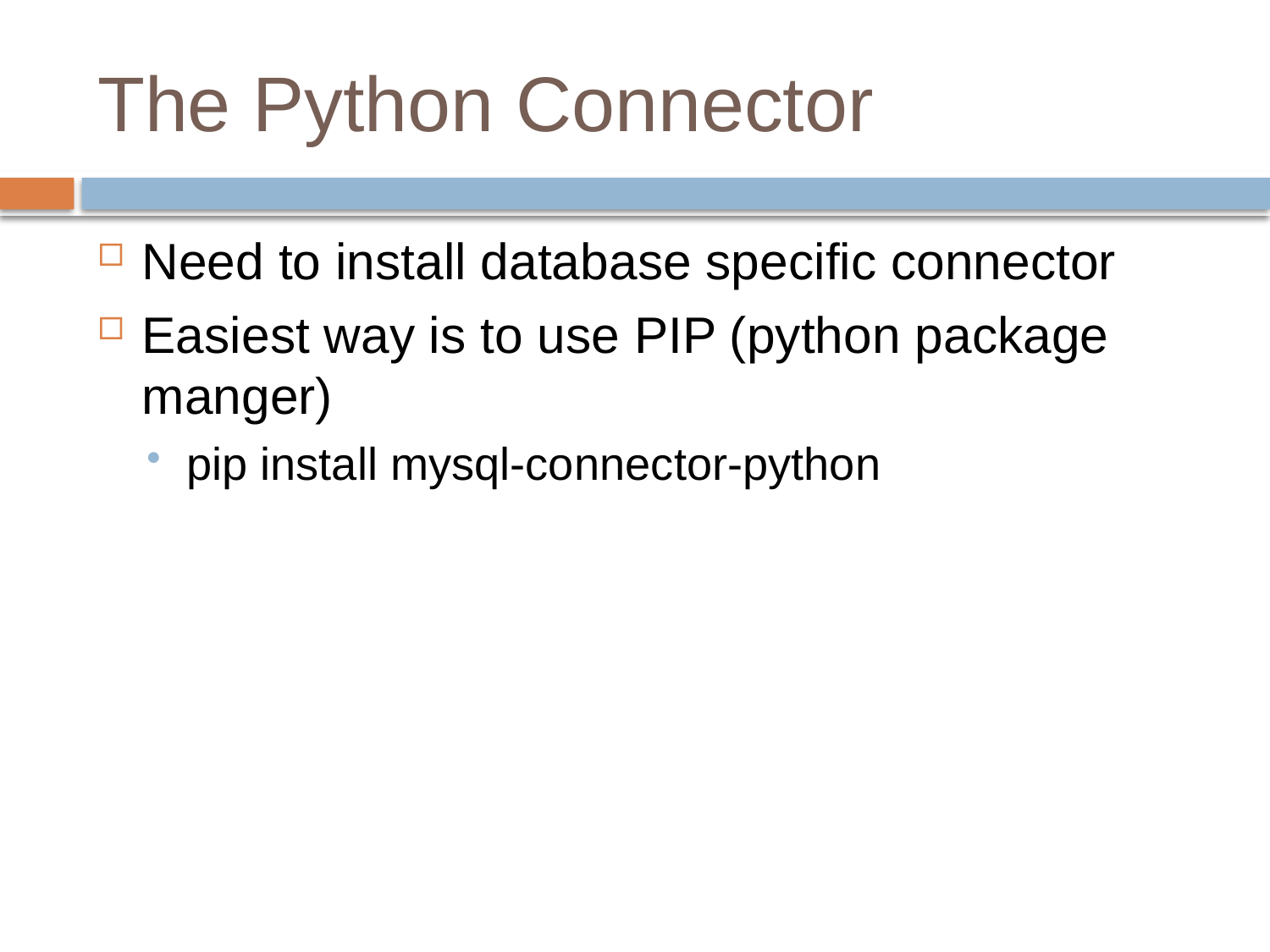

# The Python Connector
Need to install database specific connector
Easiest way is to use PIP (python package manger)
pip install mysql-connector-python